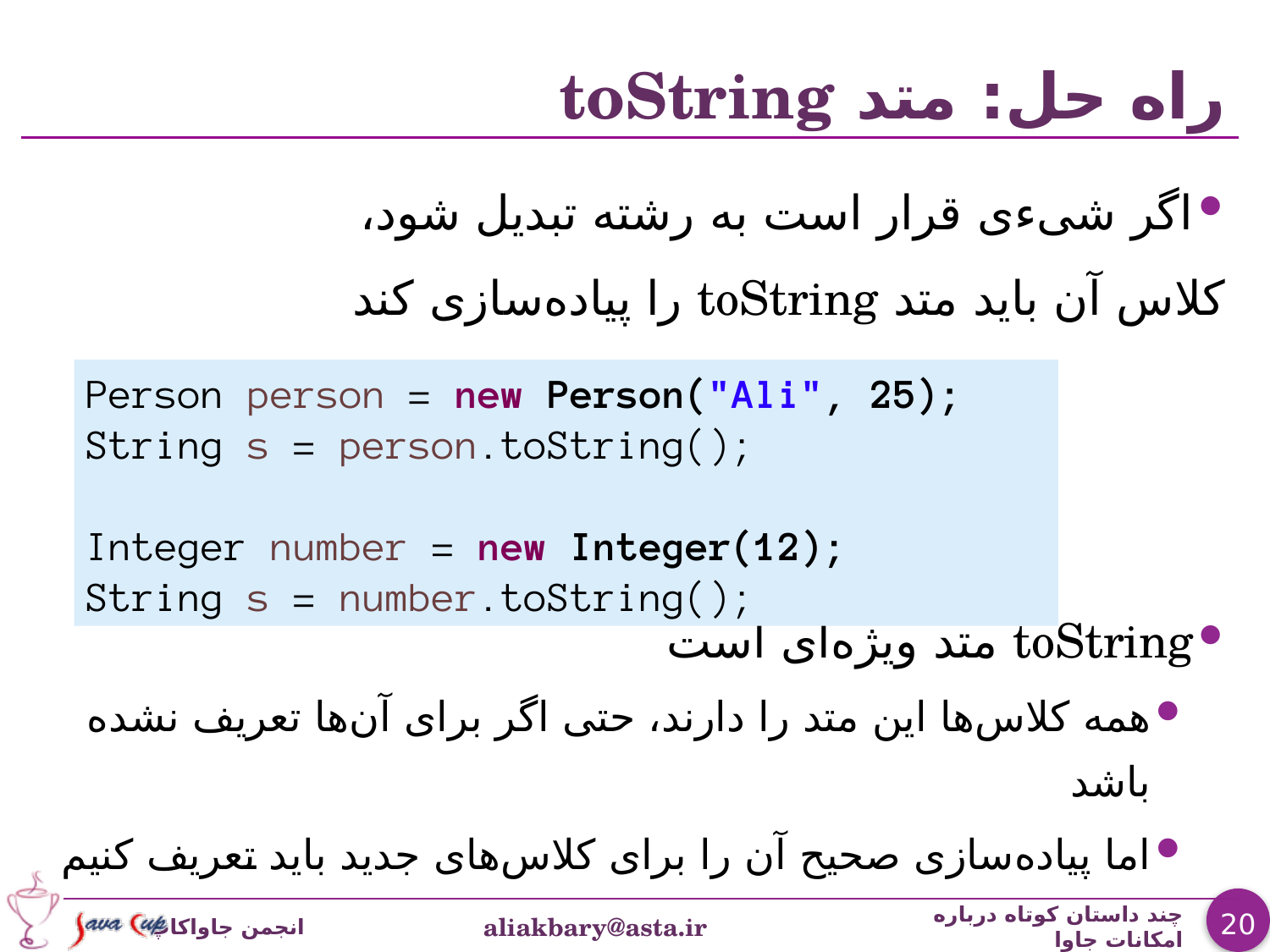

# راه حل: متد toString
اگر شیءی قرار است به رشته تبدیل شود،
	کلاس آن باید متد toString را پیاده‌سازی کند

toString متد ويژه‌ای است
همه کلاس‌ها این متد را دارند، حتی اگر برای آن‌ها تعريف نشده باشد
اما پیاده‌سازی صحیح آن را برای کلاس‌های جدید باید تعریف کنیم
Person person = new Person("Ali", 25);
String s = person.toString();

Integer number = new Integer(12);
String s = number.toString();